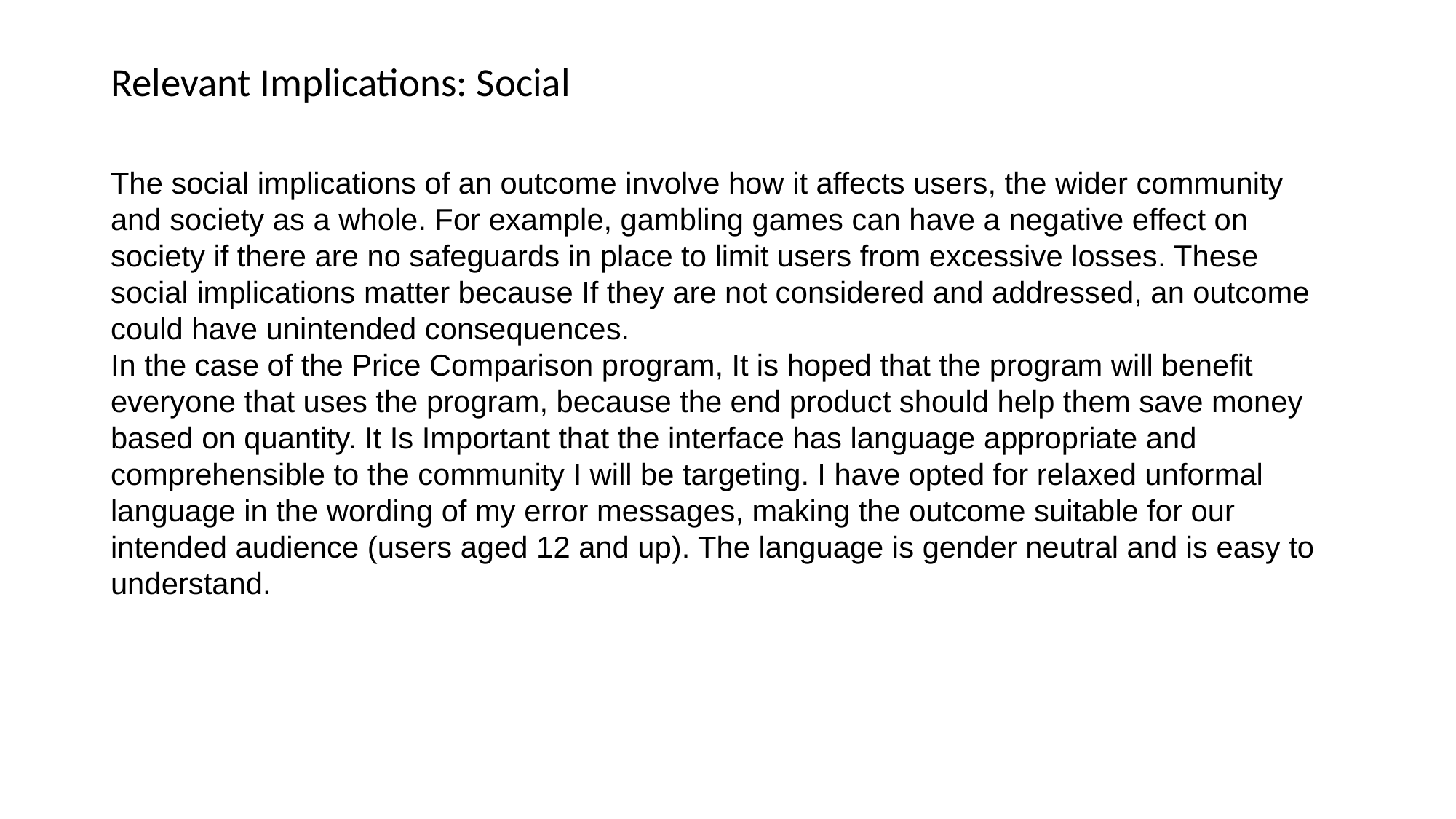

# Relevant Implications: Social
The social implications of an outcome involve how it affects users, the wider community and society as a whole. For example, gambling games can have a negative effect on society if there are no safeguards in place to limit users from excessive losses. These social implications matter because If they are not considered and addressed, an outcome could have unintended consequences.
In the case of the Price Comparison program, It is hoped that the program will benefit everyone that uses the program, because the end product should help them save money based on quantity. It Is Important that the interface has language appropriate and comprehensible to the community I will be targeting. I have opted for relaxed unformal language in the wording of my error messages, making the outcome suitable for our intended audience (users aged 12 and up). The language is gender neutral and is easy to understand.